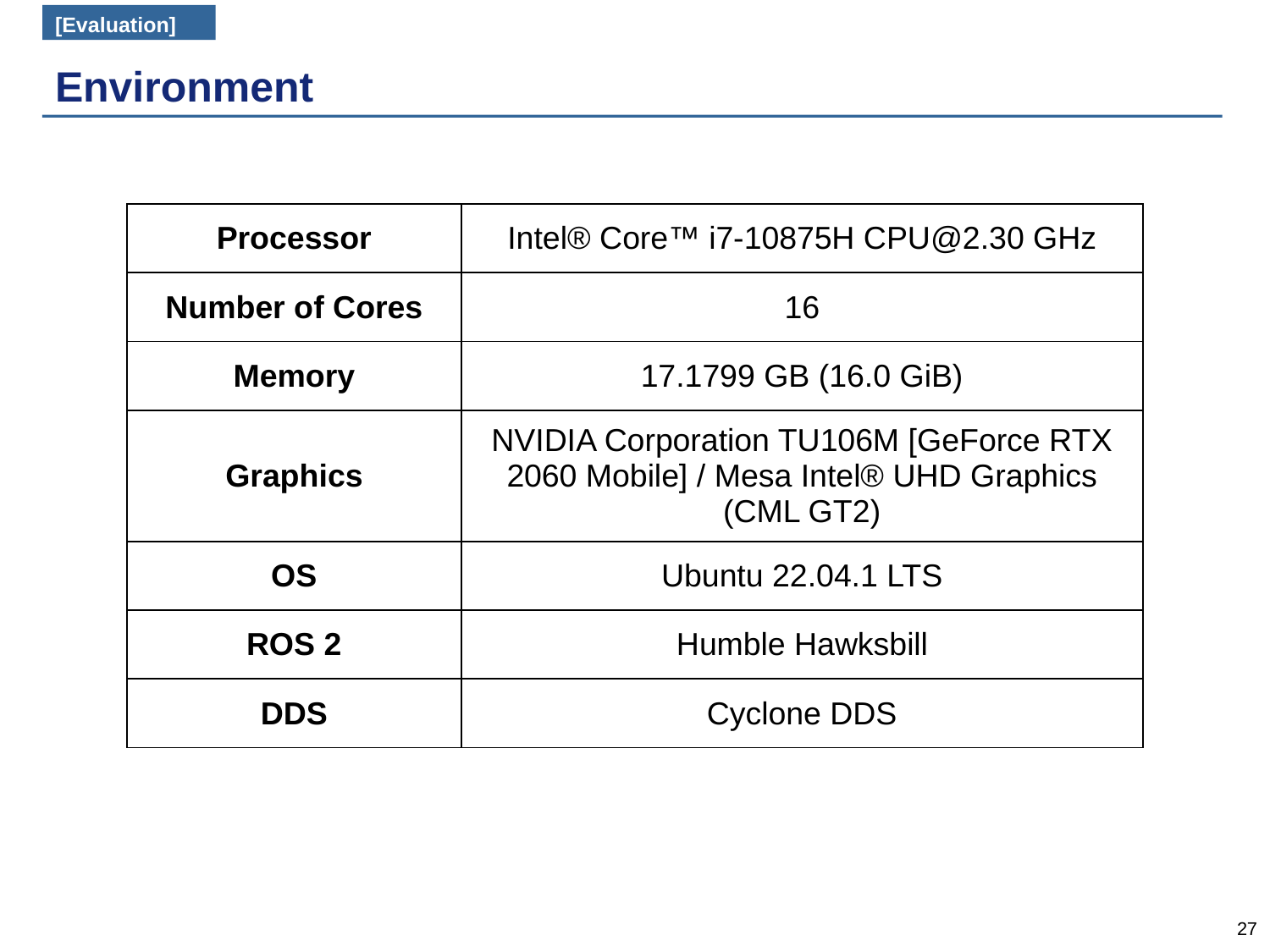

[Evaluation]
# Environment

| Processor | Intel® Core™ i7-10875H CPU@2.30 GHz |
| --- | --- |
| Number of Cores | 16 |
| Memory | 17.1799 GB (16.0 GiB) |
| Graphics | NVIDIA Corporation TU106M [GeForce RTX 2060 Mobile] / Mesa Intel® UHD Graphics (CML GT2) |
| OS | Ubuntu 22.04.1 LTS |
| ROS 2 | Humble Hawksbill |
| DDS | Cyclone DDS |
27